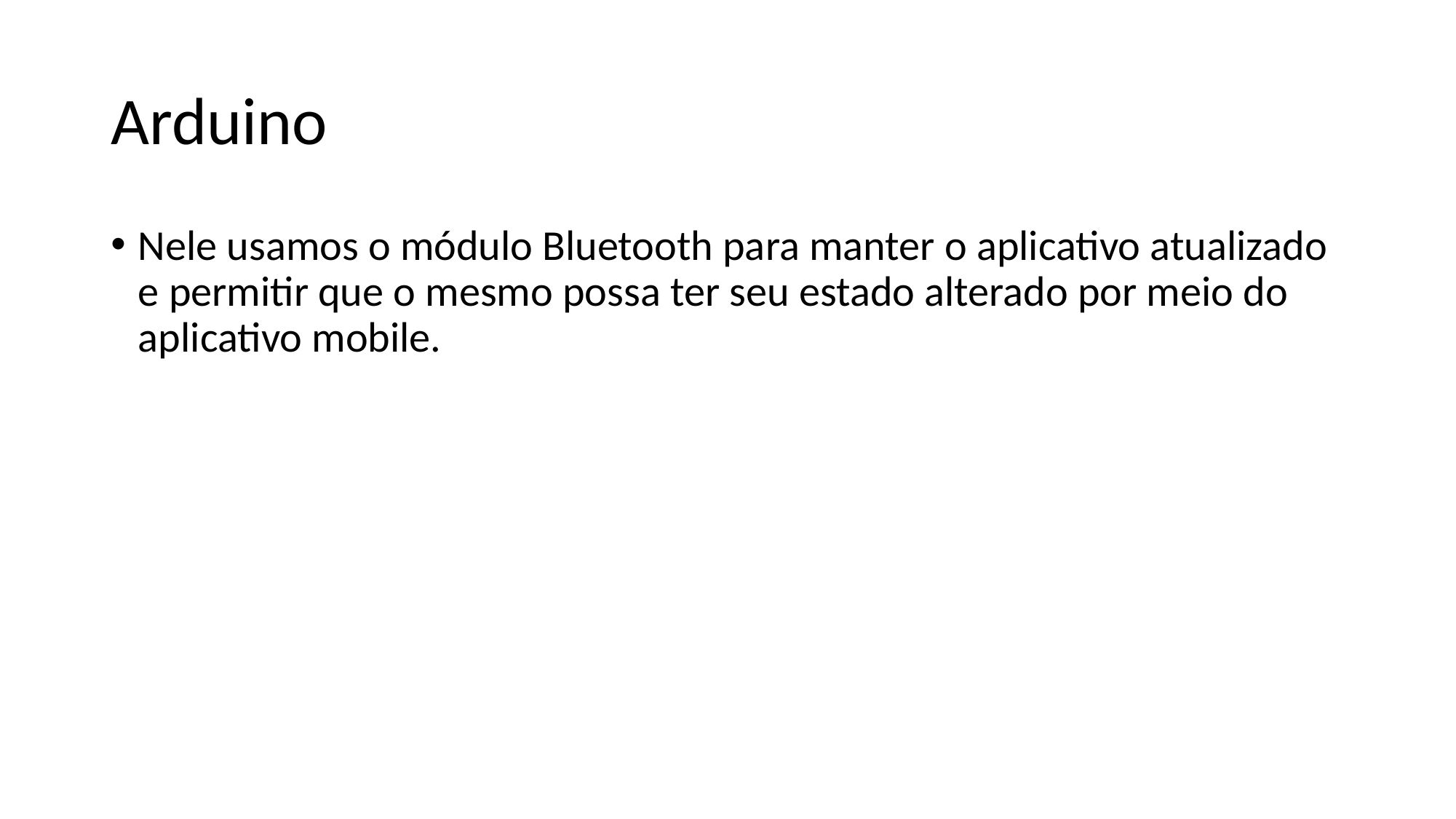

# Arduino
Nele usamos o módulo Bluetooth para manter o aplicativo atualizado e permitir que o mesmo possa ter seu estado alterado por meio do aplicativo mobile.